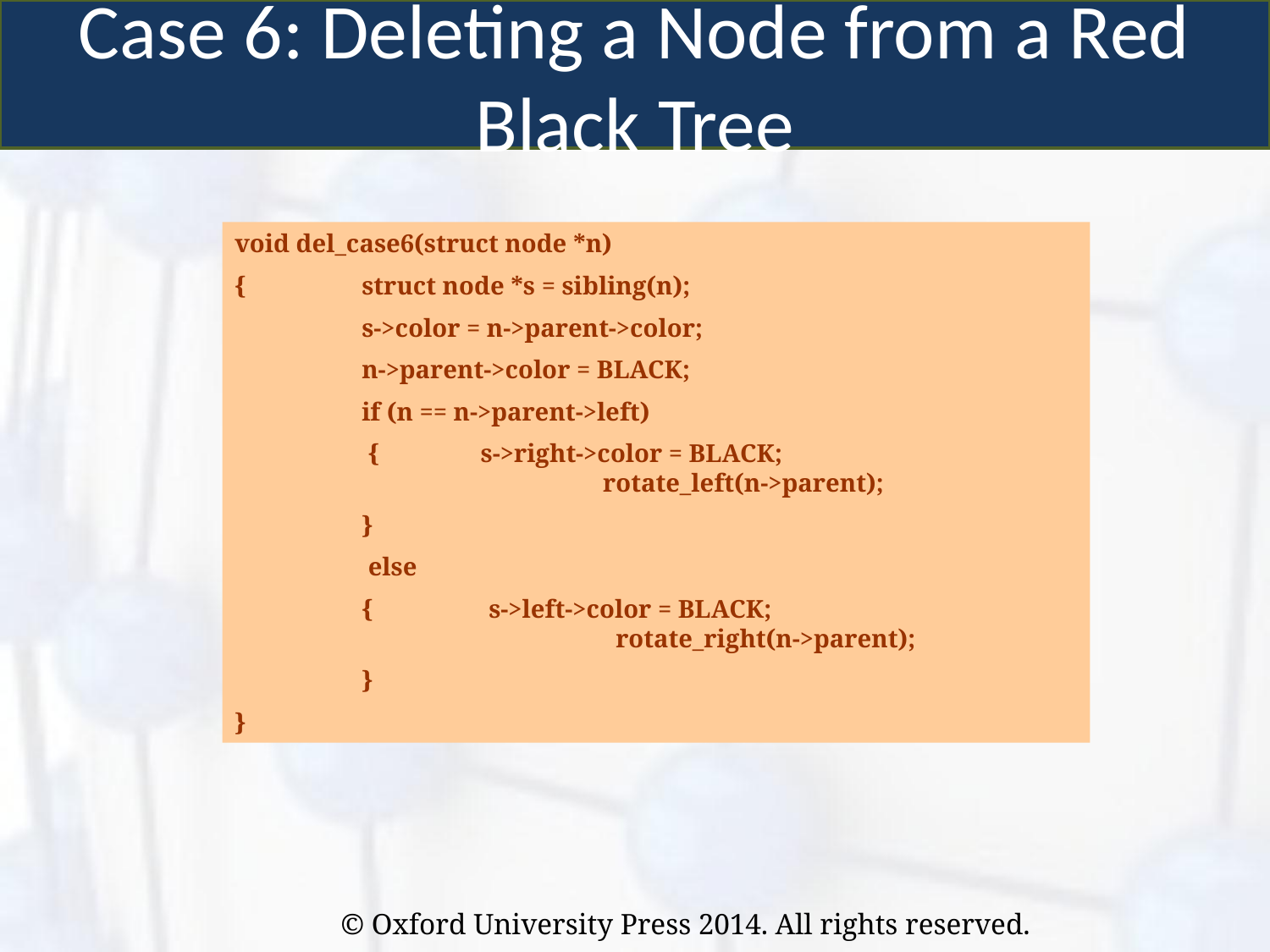

Case 6: Deleting a Node from a Red Black Tree
void del_case6(struct node *n)
{	struct node *s = sibling(n);
	s->color = n->parent->color;
	n->parent->color = BLACK;
	if (n == n->parent->left)
	 {                s->right->color = BLACK;				                  rotate_left(n->parent);
	}
	 else
	{	s->left->color = BLACK;					rotate_right(n->parent);
	}
}